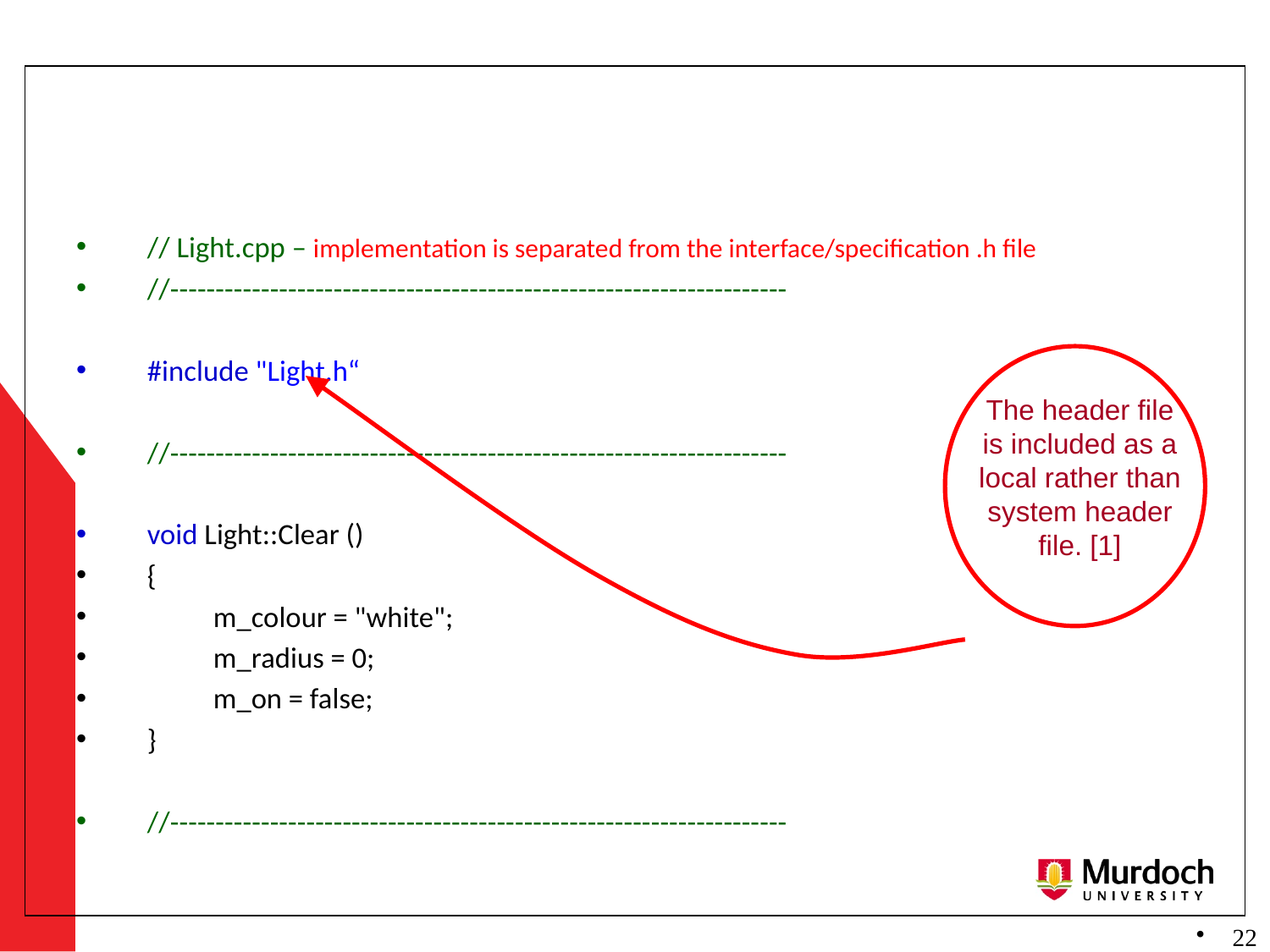

// Light.cpp – implementation is separated from the interface/specification .h file
//--------------------------------------------------------------------

#include "Light.h“

//--------------------------------------------------------------------

void Light::Clear ()
{
	m_colour = "white";
	m_radius = 0;
	m_on = false;
}

//--------------------------------------------------------------------

The header file is included as a local rather than system header file. [1]
 22